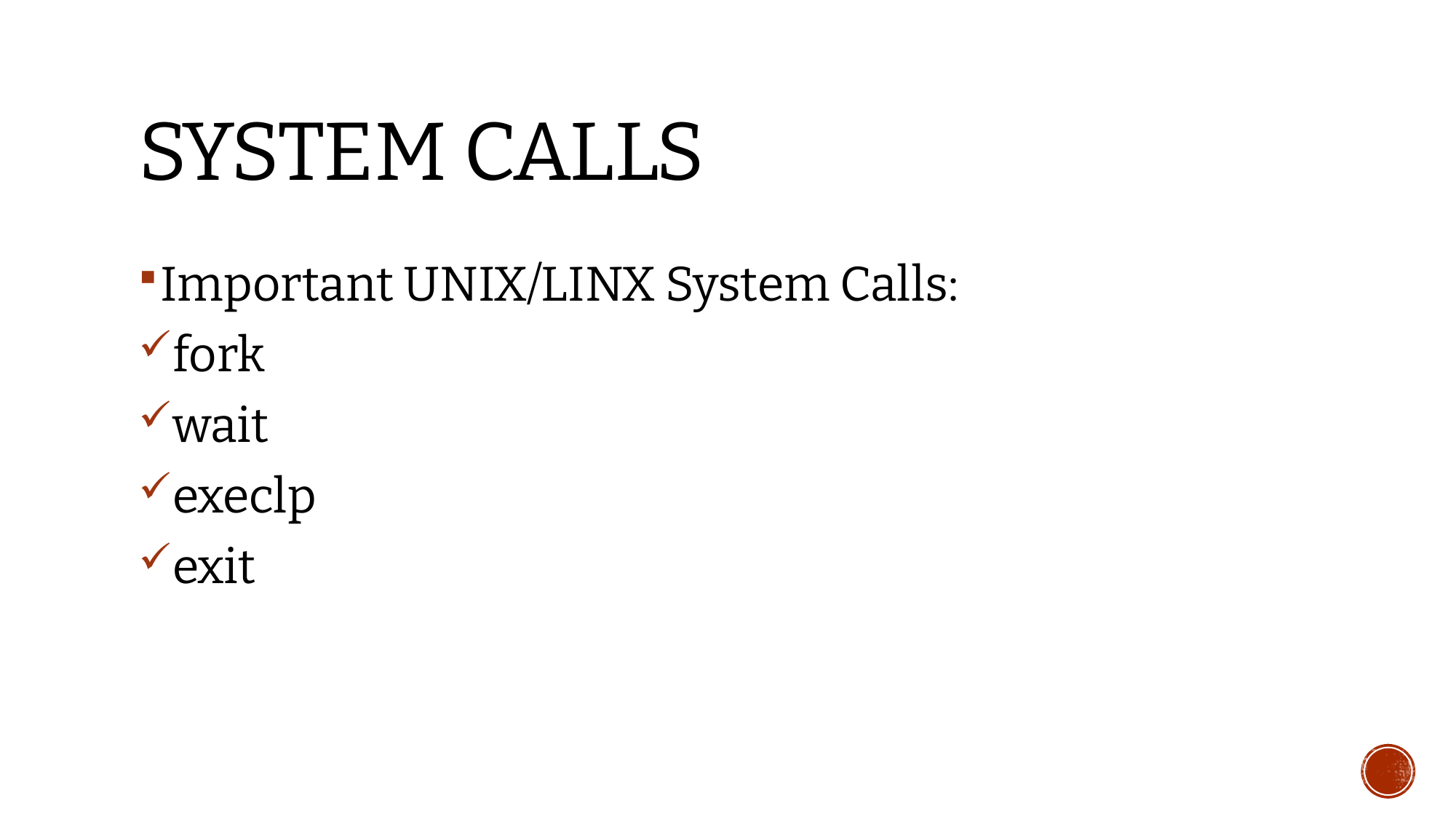

# System Calls
Important UNIX/LINX System Calls:
fork
wait
execlp
exit